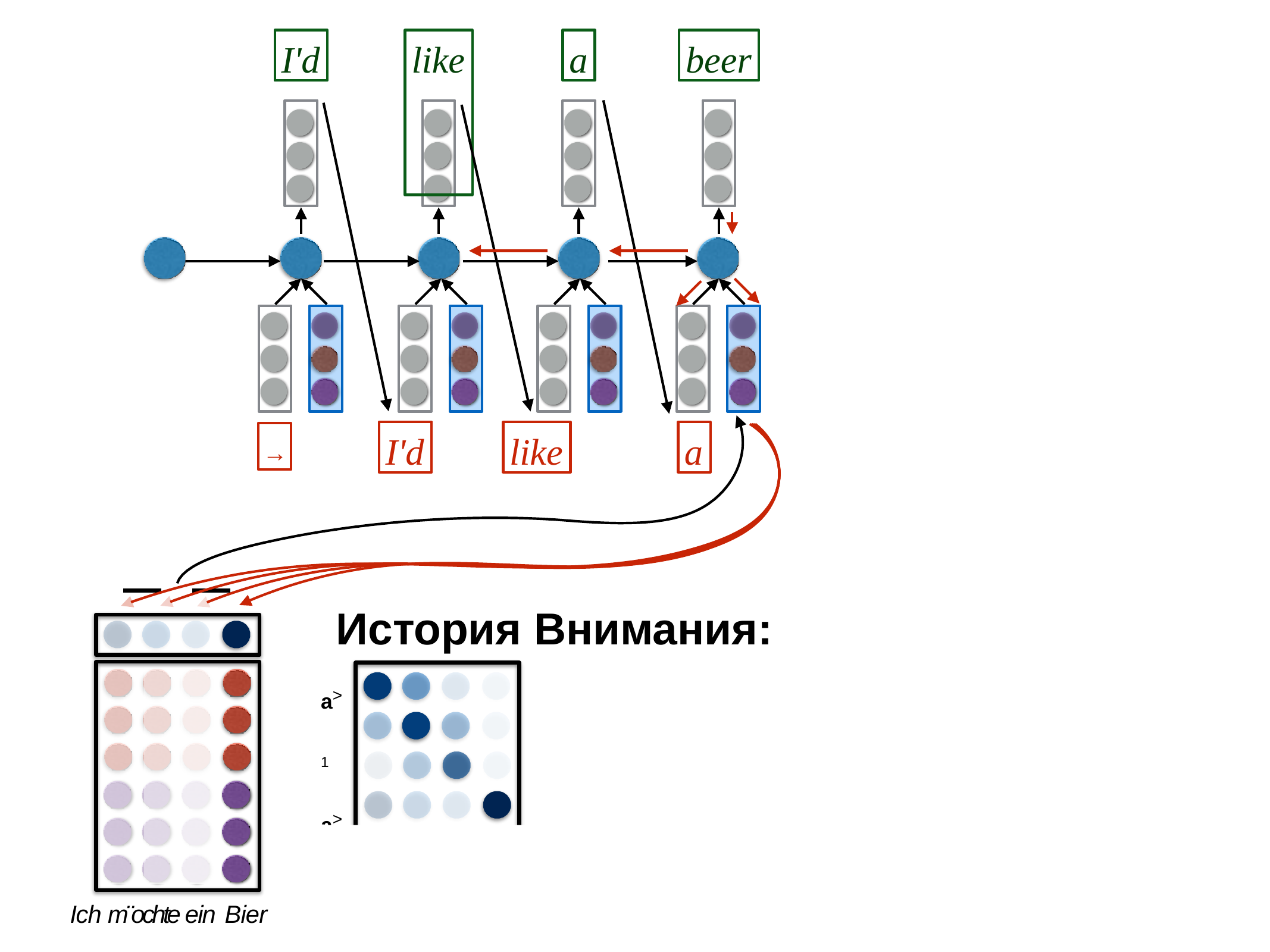

I'd
# like
a
beer

I'd
like
a
→

История Внимания:

a>1  a>2  a>3  a>4

a>5

Ich m¨ochte ein Bier